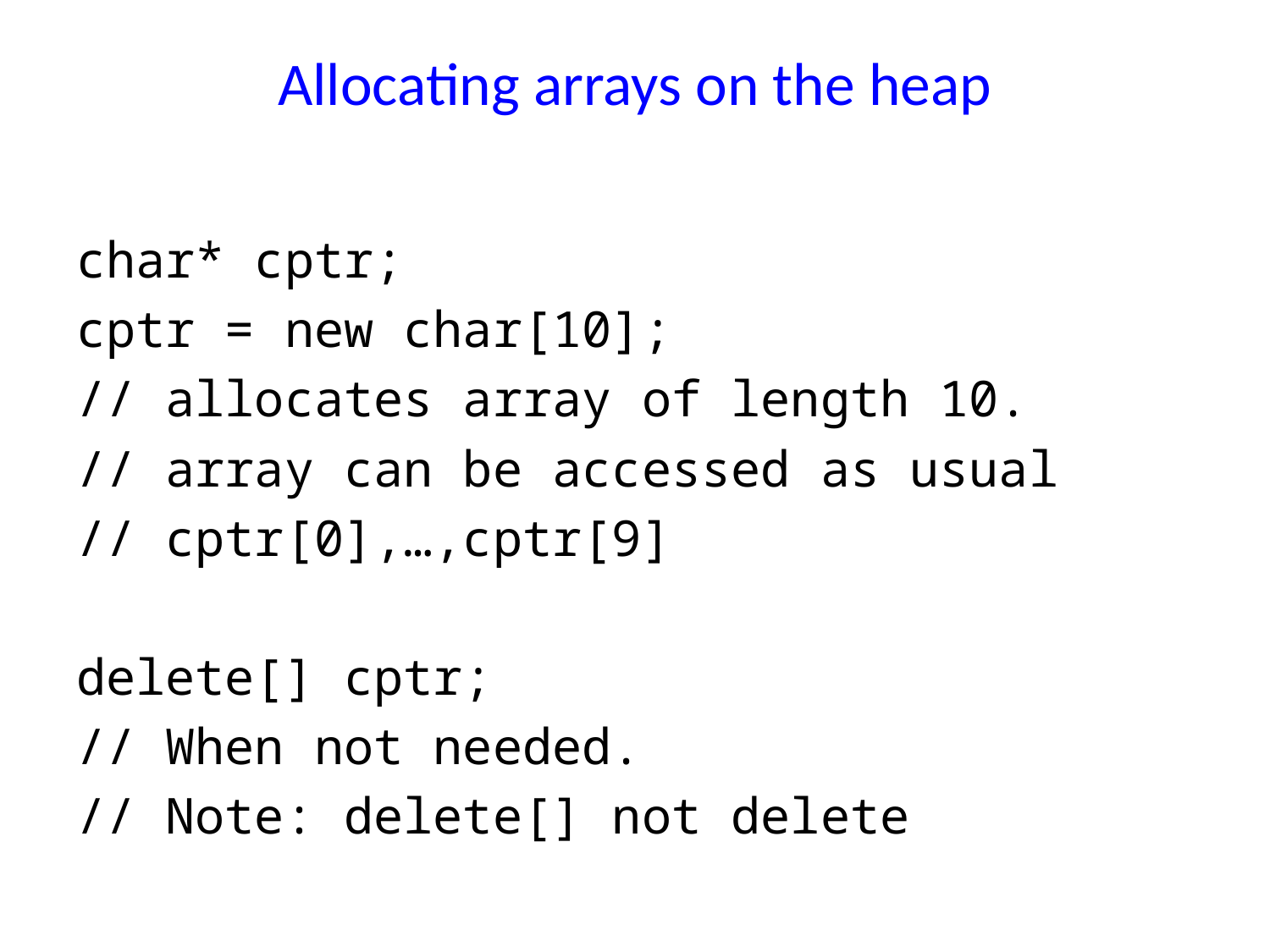

# Allocating arrays on the heap
char* cptr;
cptr = new char[10];
// allocates array of length 10.
// array can be accessed as usual
// cptr[0],…,cptr[9]

delete[] cptr;
// When not needed.
// Note: delete[] not delete